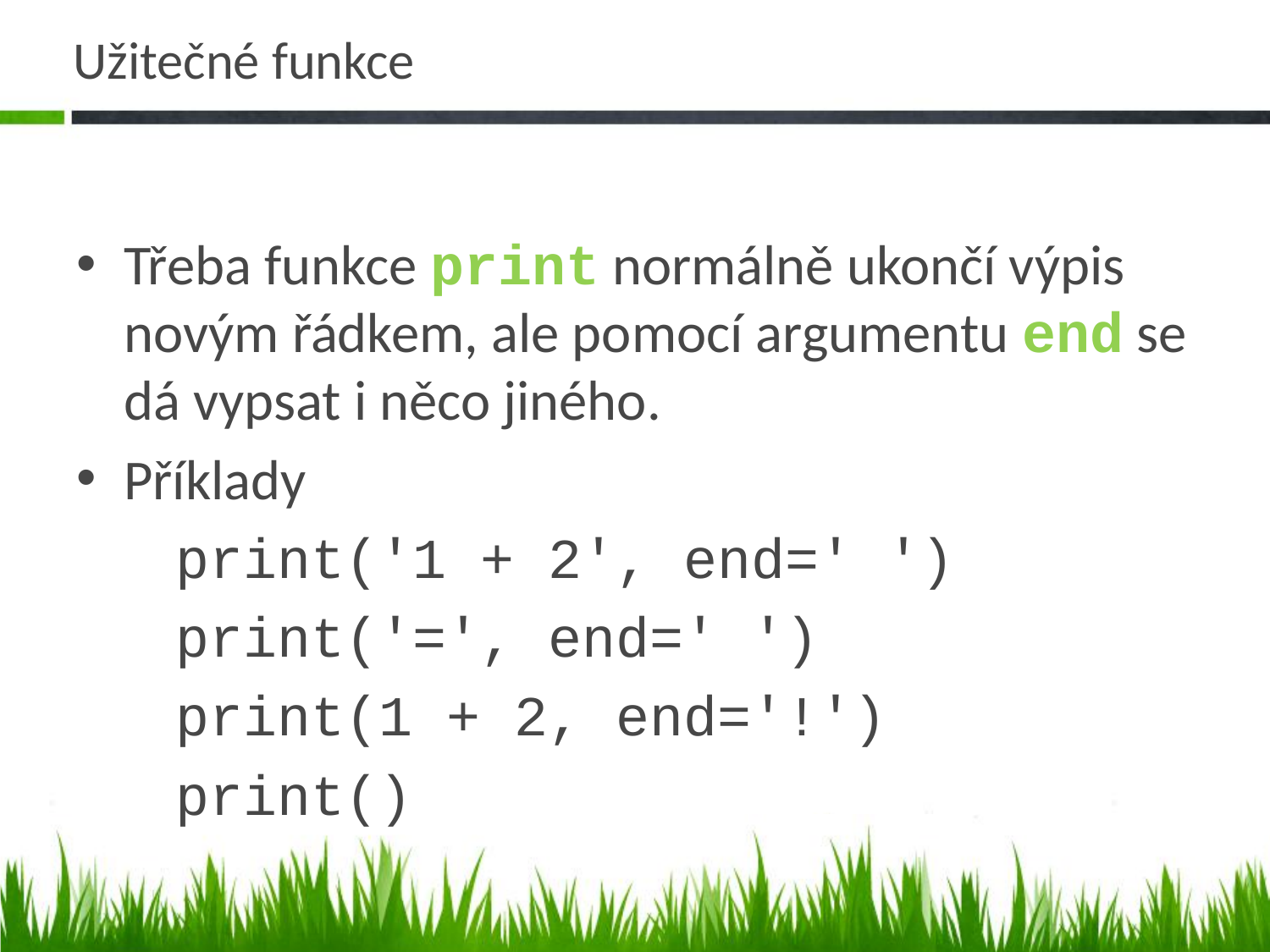

# Užitečné funkce
Třeba funkce print normálně ukončí výpis novým řádkem, ale pomocí argumentu end se dá vypsat i něco jiného.
Příklady
print('1 + 2', end=' ')
print('=', end=' ')
print(1 + 2, end='!')
print()